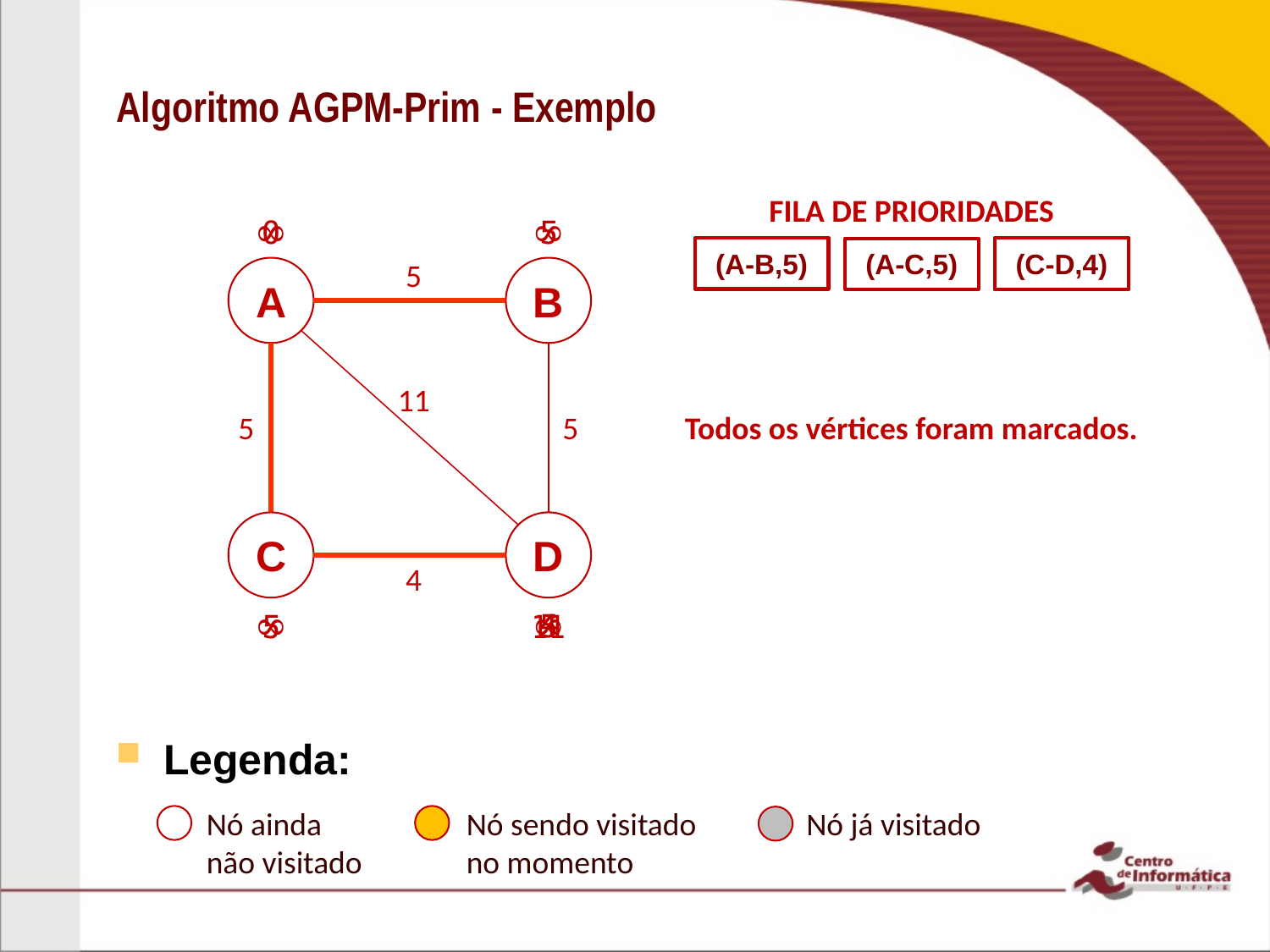

# Algoritmo AGPM-Prim - Exemplo
FILA DE PRIORIDADES
∞
5
∞
0
(A-B,5)
(A-D,11)
(C-D,4)
(A-A,0)
(A-C,5)
(B-D,5)
5
A
B
11
5
5
Todos os vértices foram marcados.
C
D
4
4
∞
∞
5
5
11
Legenda:
Nó ainda
não visitado

Nó sendo visitado
no momento

Nó já visitado